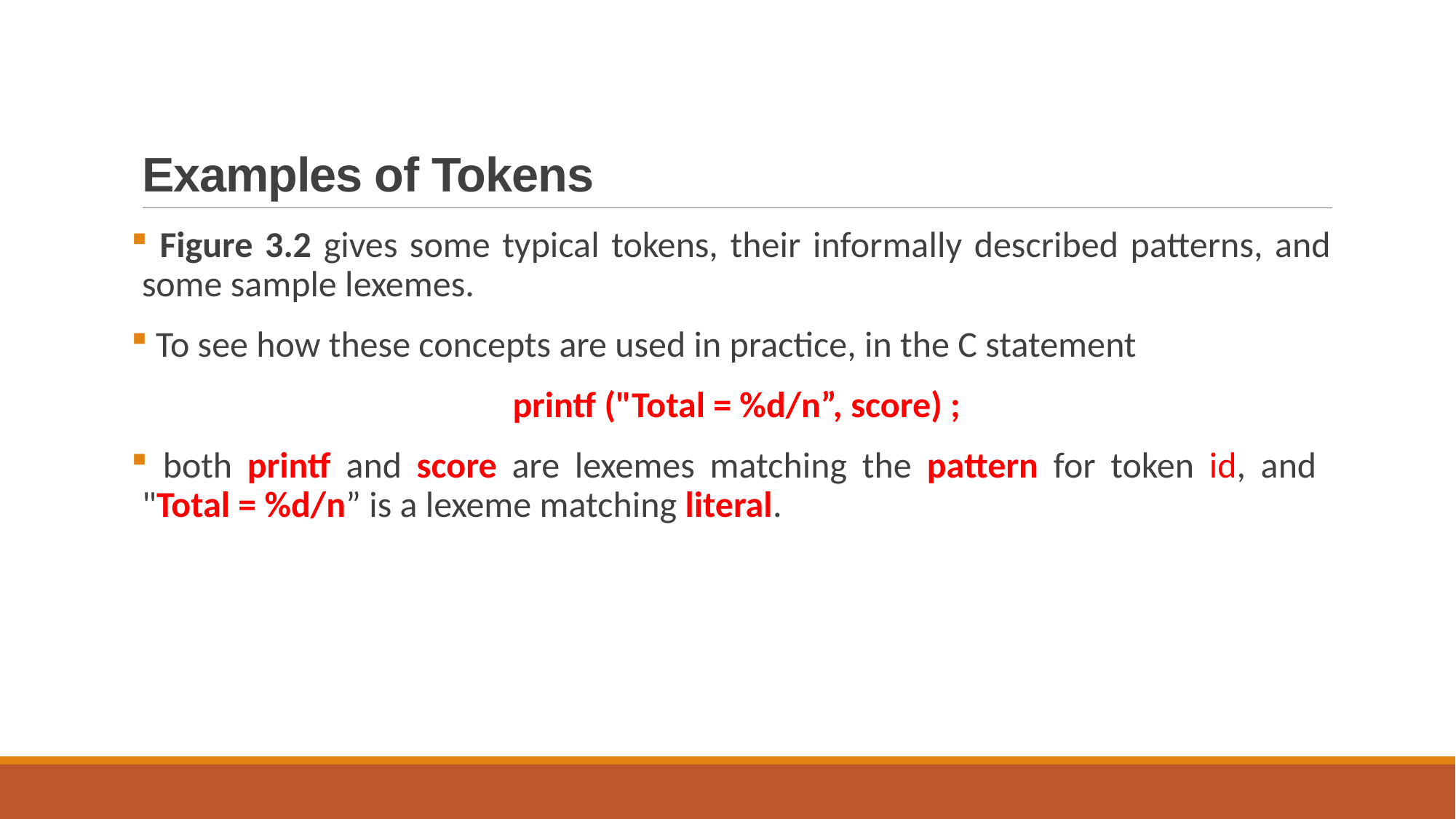

# Examples of Tokens
 Figure 3.2 gives some typical tokens, their informally described patterns, and some sample lexemes.
 To see how these concepts are used in practice, in the C statement
printf ("Total = %d/n”, score) ;
 both printf and score are lexemes matching the pattern for token id, and
"Total = %d/n” is a lexeme matching literal.